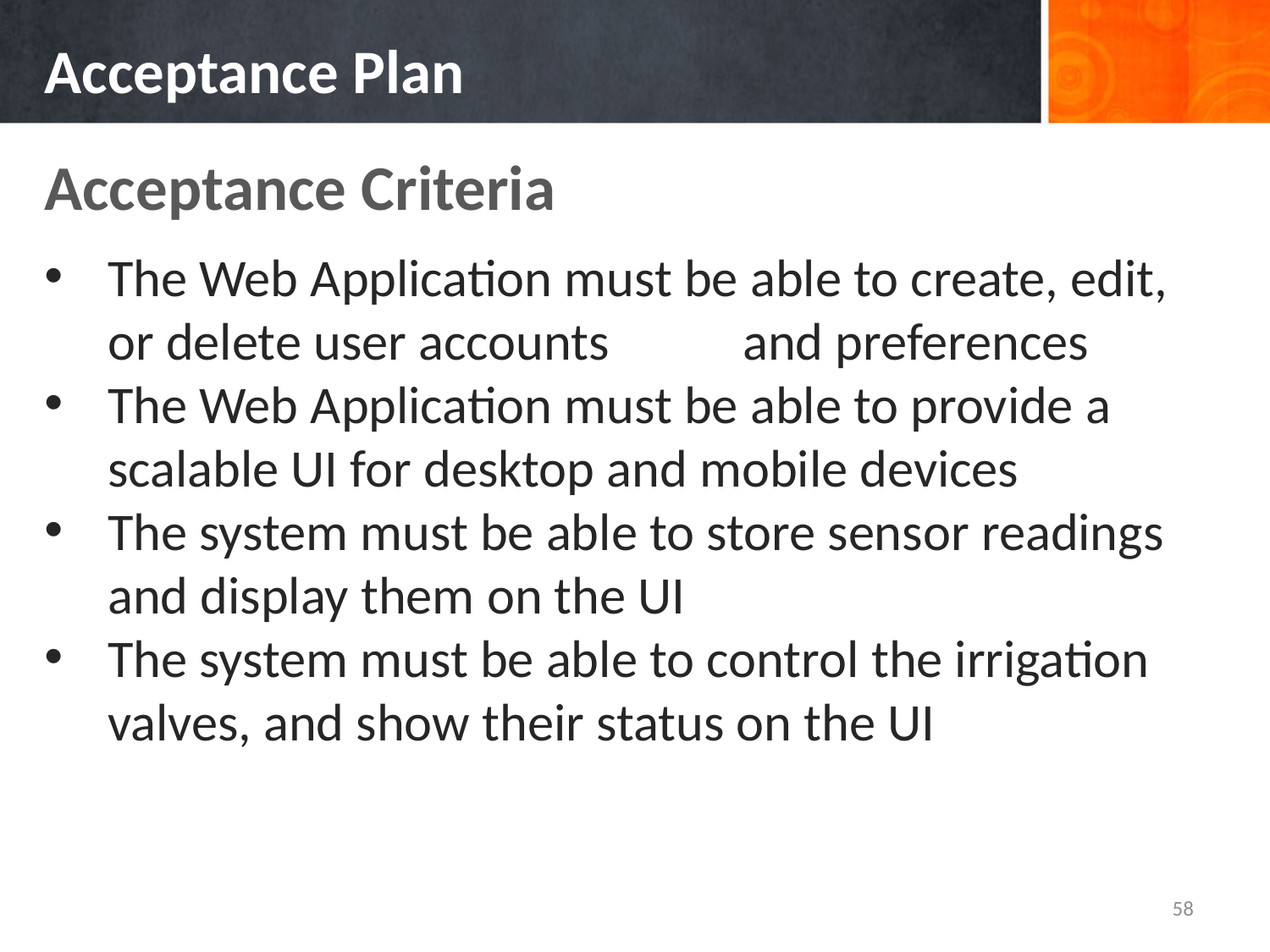

# Acceptance Plan
Acceptance Criteria

The Web Application must be able to create, edit, or delete user accounts 	and preferences
The Web Application must be able to provide a scalable UI for desktop and mobile devices
The system must be able to store sensor readings and display them on the UI
The system must be able to control the irrigation valves, and show their status on the UI

58